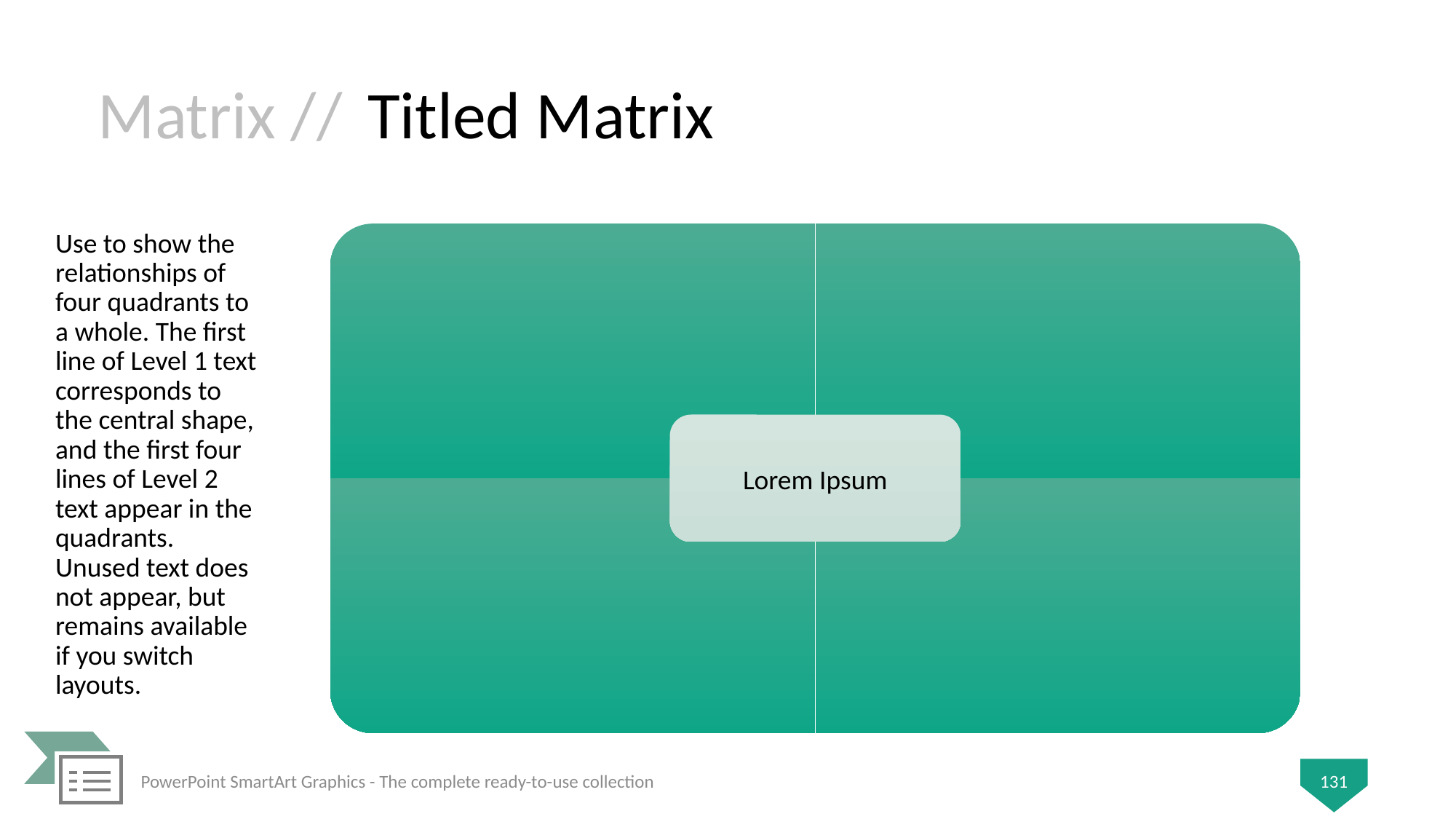

# Titled Matrix
Use to show the relationships of four quadrants to a whole. The first line of Level 1 text corresponds to the central shape, and the first four lines of Level 2 text appear in the quadrants. Unused text does not appear, but remains available if you switch layouts.
Lorem Ipsum
PowerPoint SmartArt Graphics - The complete ready-to-use collection
131